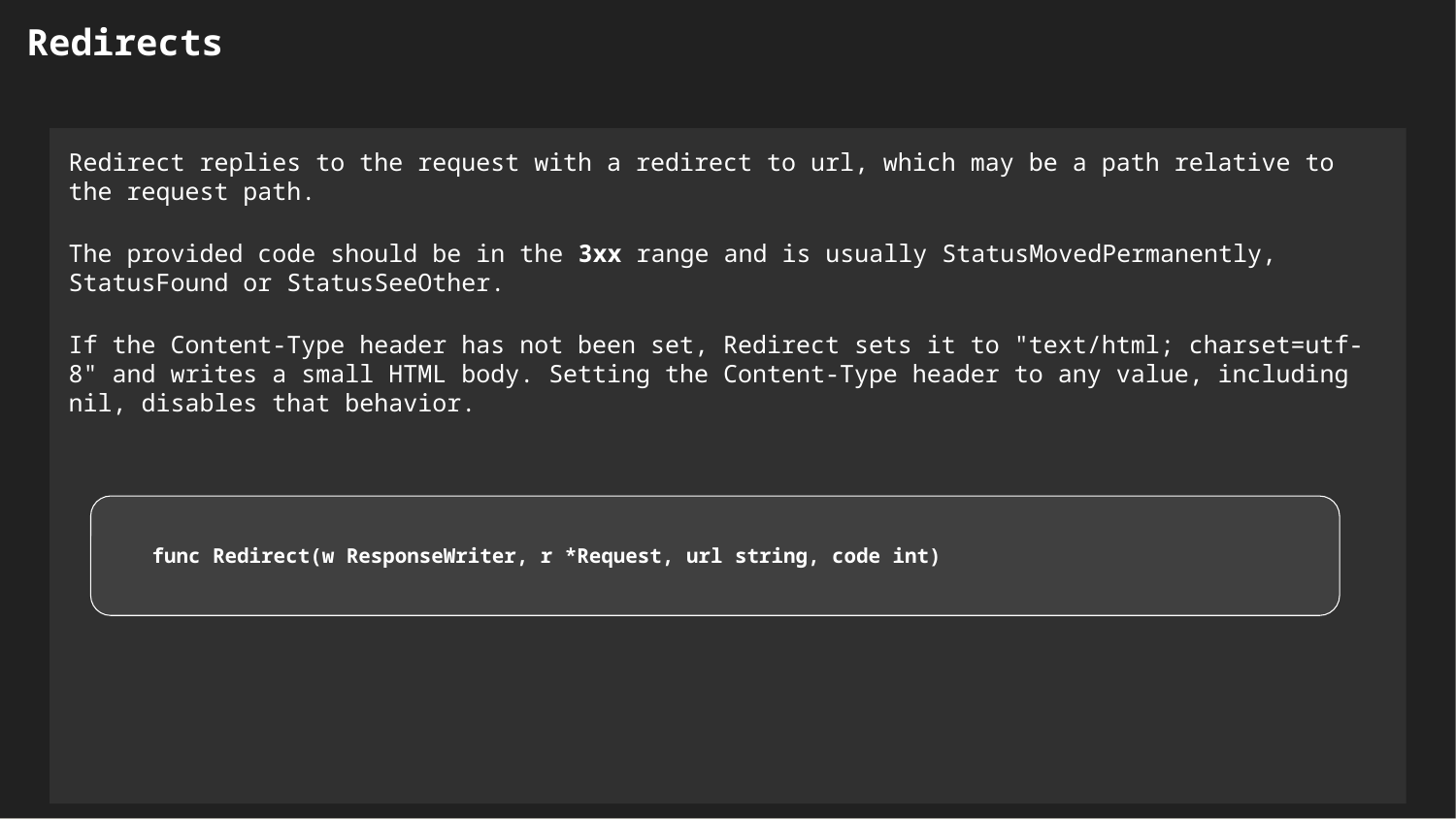

Redirects

Redirect replies to the request with a redirect to url, which may be a path relative to the request path.

The provided code should be in the 3xx range and is usually StatusMovedPermanently, StatusFound or StatusSeeOther.

If the Content-Type header has not been set, Redirect sets it to "text/html; charset=utf-8" and writes a small HTML body. Setting the Content-Type header to any value, including nil, disables that behavior.

func Redirect(w ResponseWriter, r *Request, url string, code int)